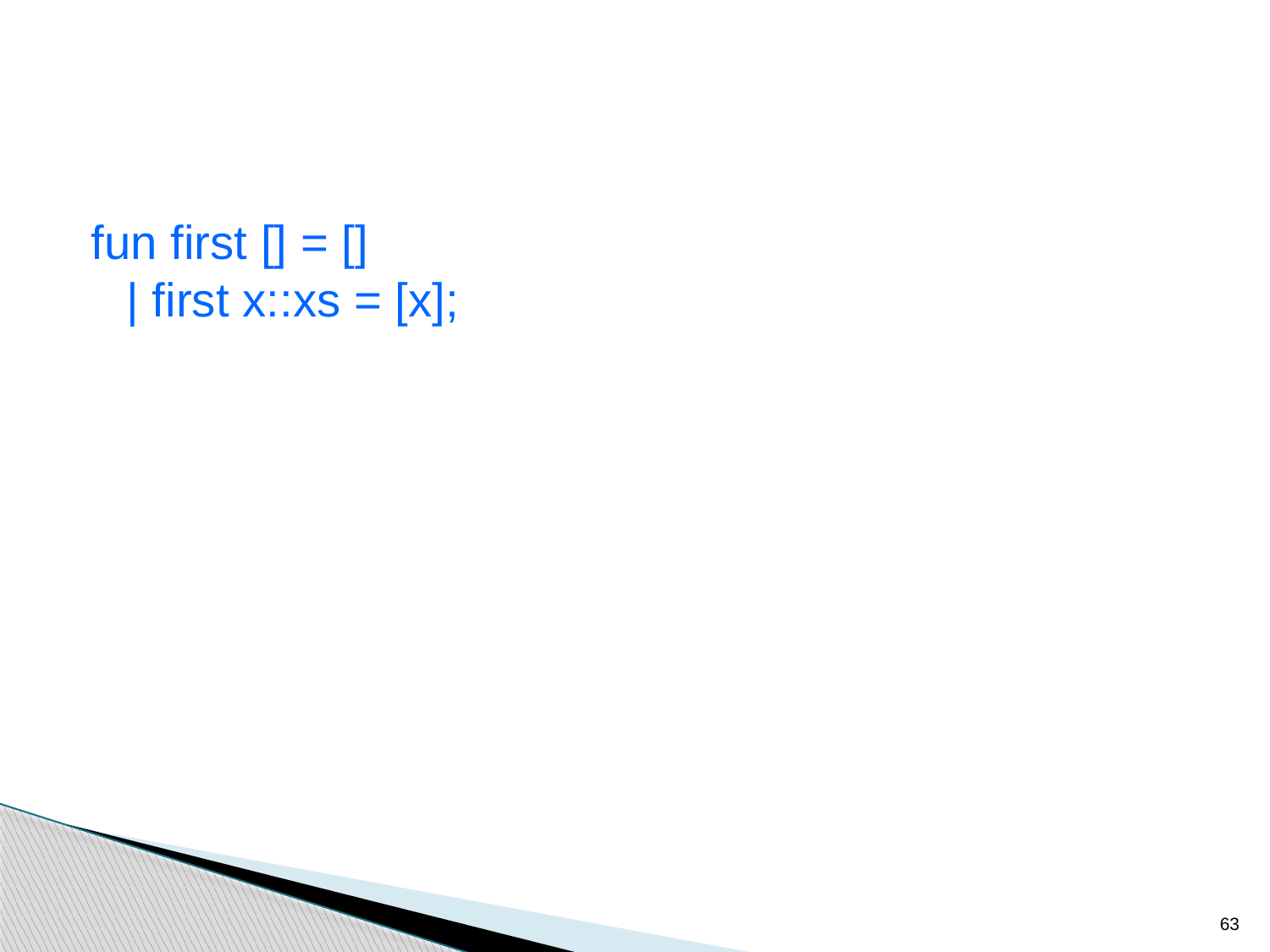

fun first [] = []
| first x::xs = [x];

63